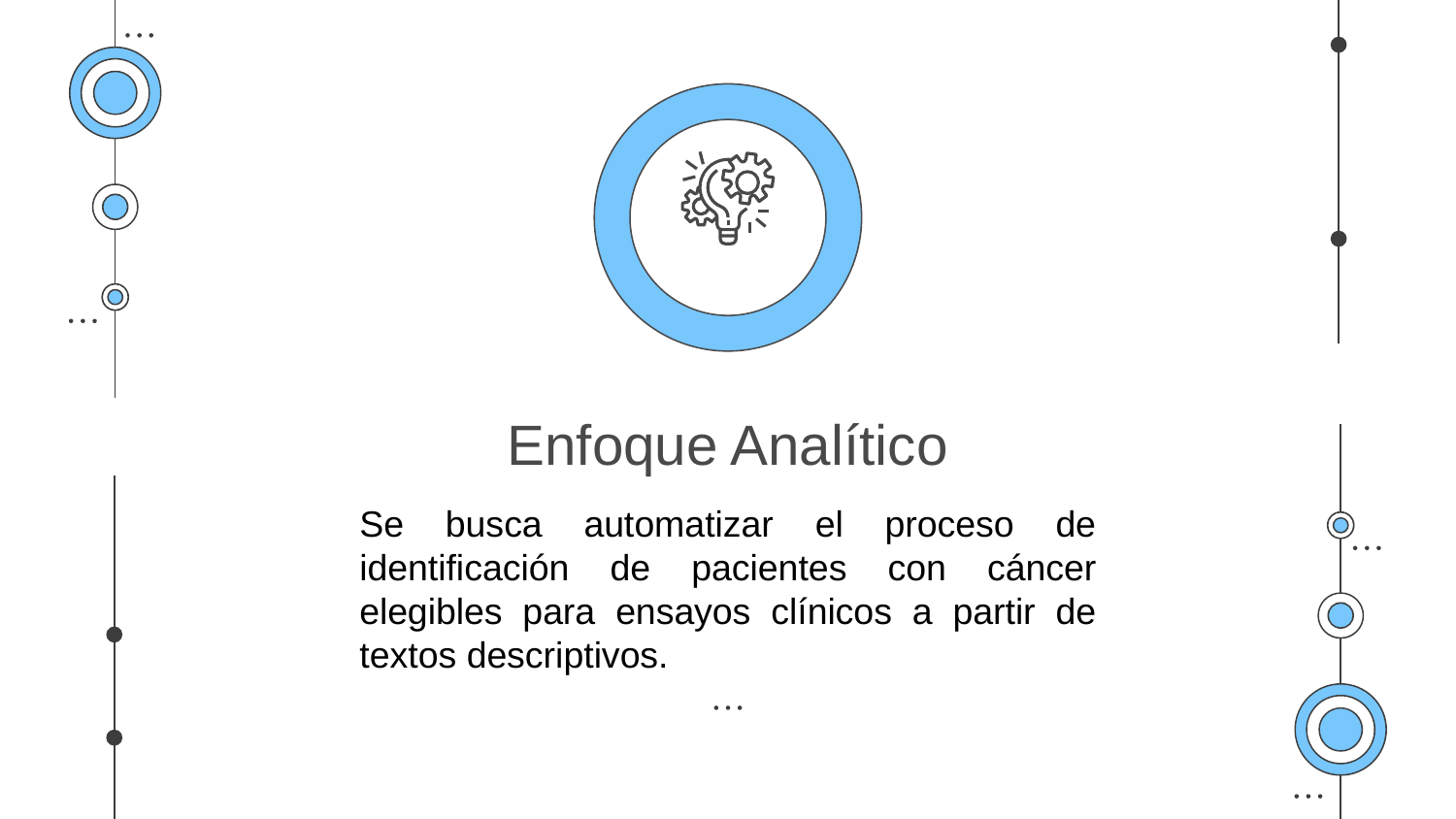

# Enfoque Analítico
Se busca automatizar el proceso de identificación de pacientes con cáncer elegibles para ensayos clínicos a partir de textos descriptivos.